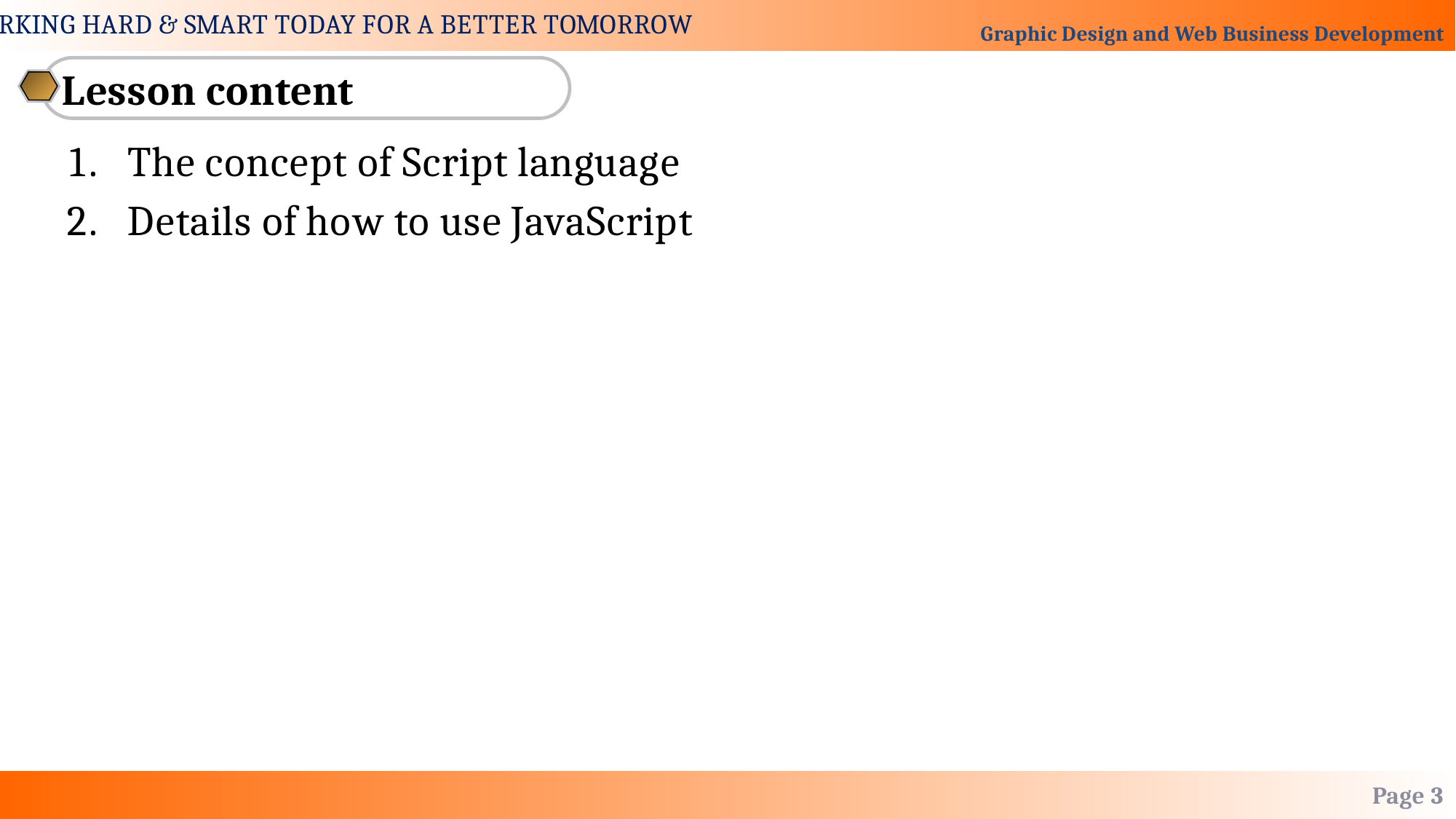

Lesson content

The concept of Script language
Details of how to use JavaScript
Page 3